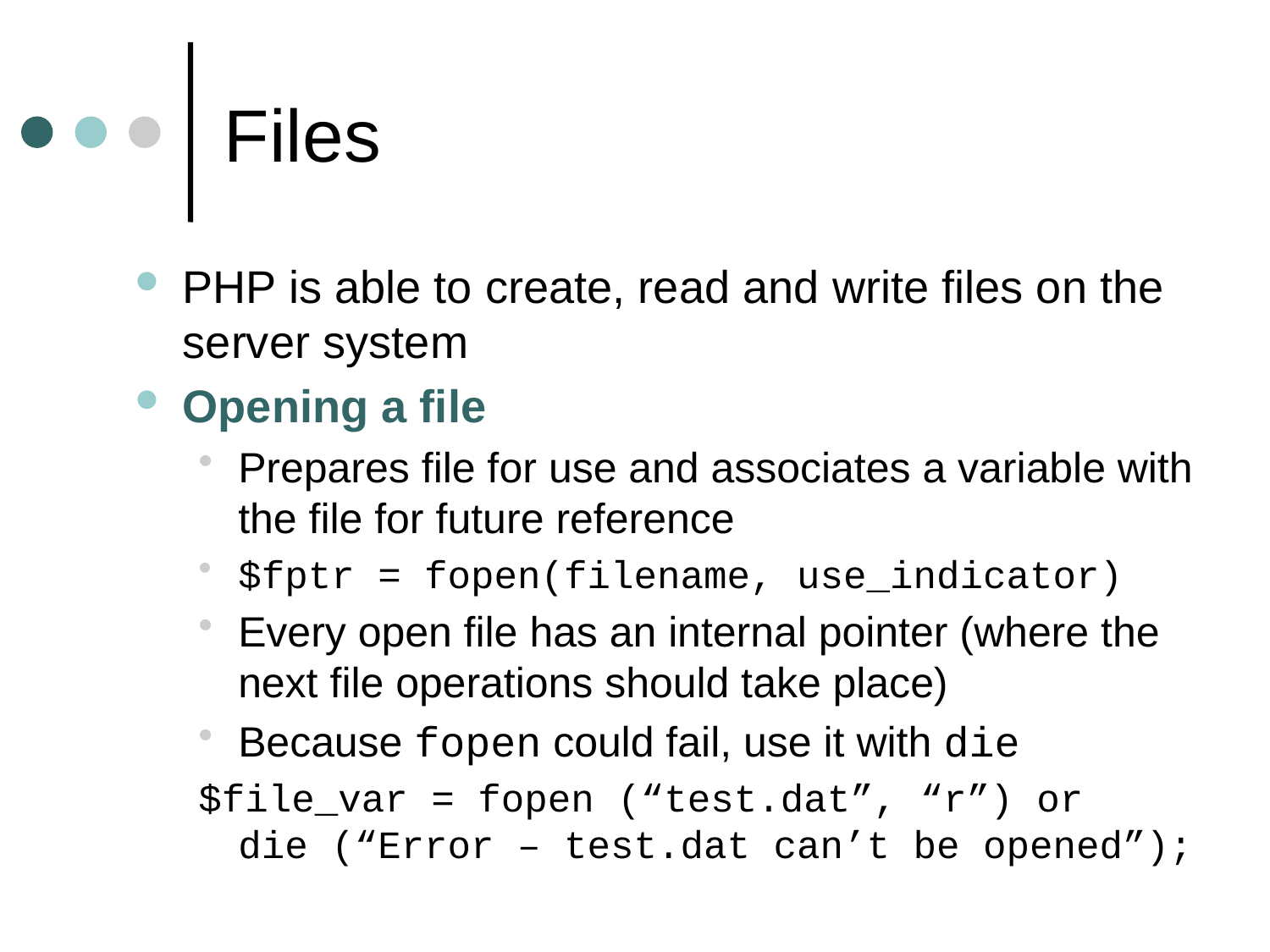

# Files
PHP is able to create, read and write files on the server system
Opening a file
Prepares file for use and associates a variable with the file for future reference
$fptr = fopen(filename, use_indicator)
Every open file has an internal pointer (where the next file operations should take place)
Because fopen could fail, use it with die
$file_var = fopen (“test.dat”, “r”) or  die (“Error – test.dat can’t be opened”);